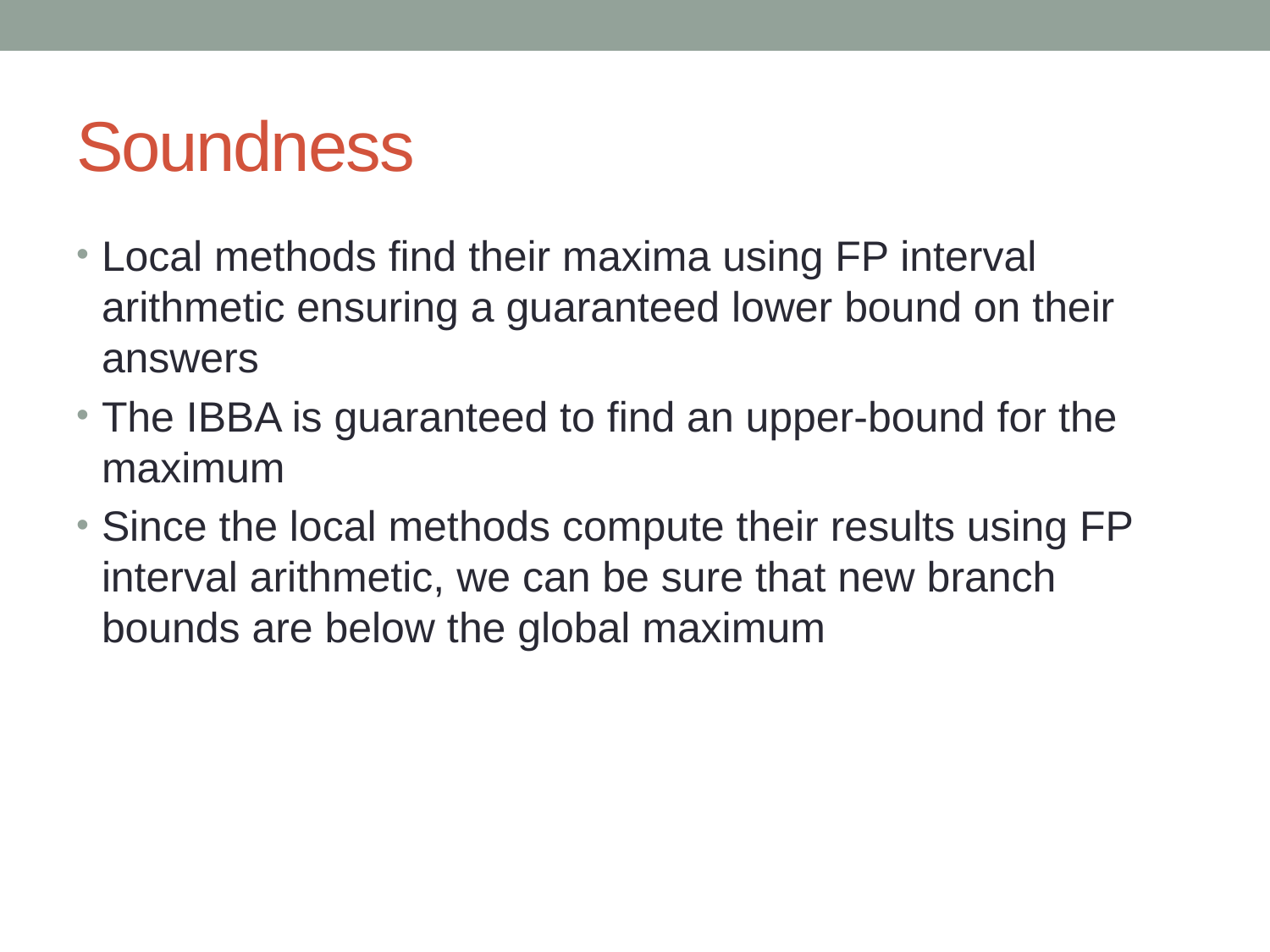

# Soundness
Local methods find their maxima using FP interval arithmetic ensuring a guaranteed lower bound on their answers
The IBBA is guaranteed to find an upper-bound for the maximum
Since the local methods compute their results using FP interval arithmetic, we can be sure that new branch bounds are below the global maximum